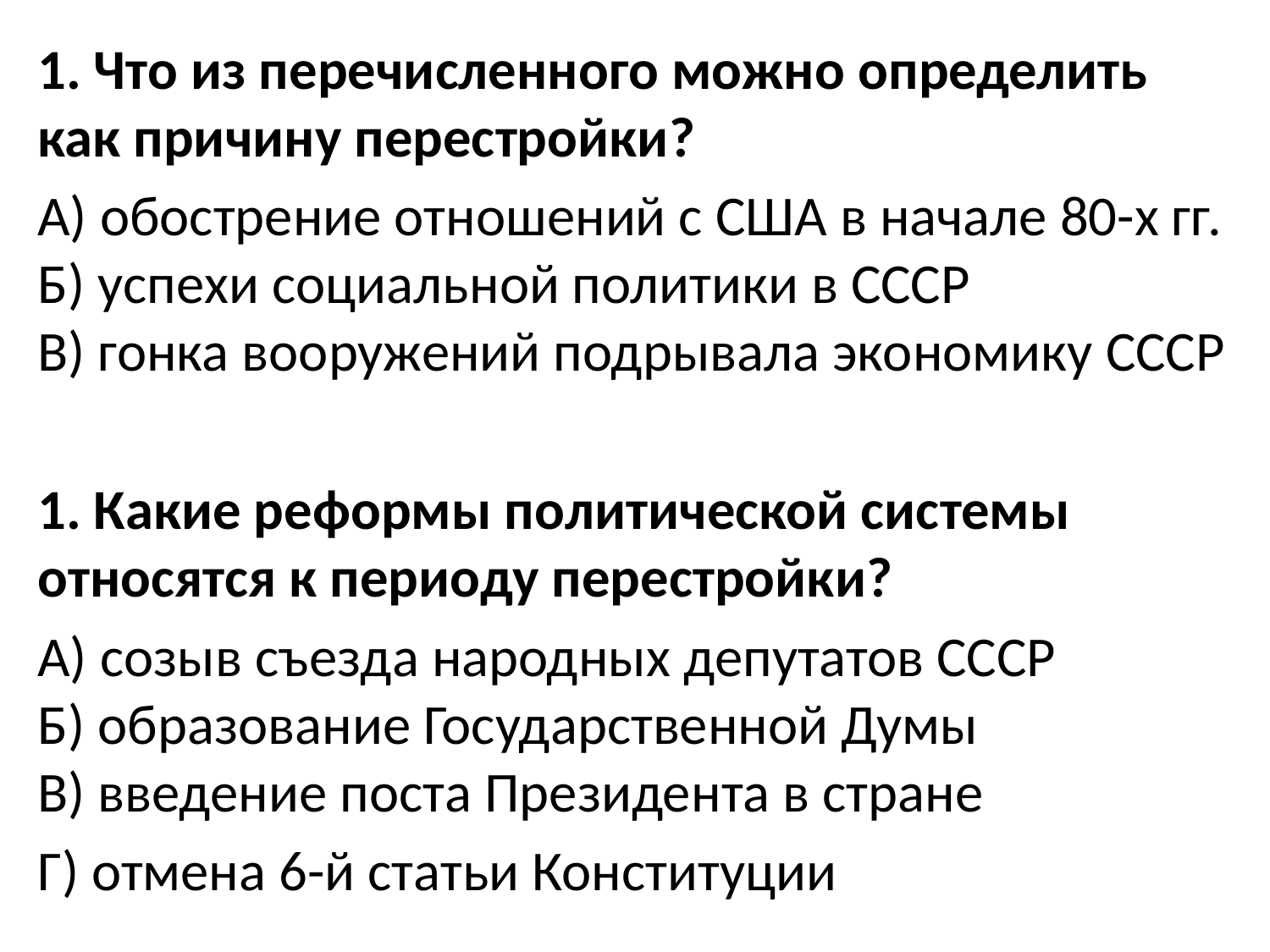

1. Что из перечисленного можно определить как причину перестройки?
А) обострение отношений с США в начале 80-х гг.
Б) успехи социальной политики в СССР
В) гонка вооружений подрывала экономику СССР

1. Какие реформы политической системы относятся к периоду перестройки?
А) созыв съезда народных депутатов СССР 
Б) образование Государственной Думы
В) введение поста Президента в стране
Г) отмена 6-й статьи Конституции